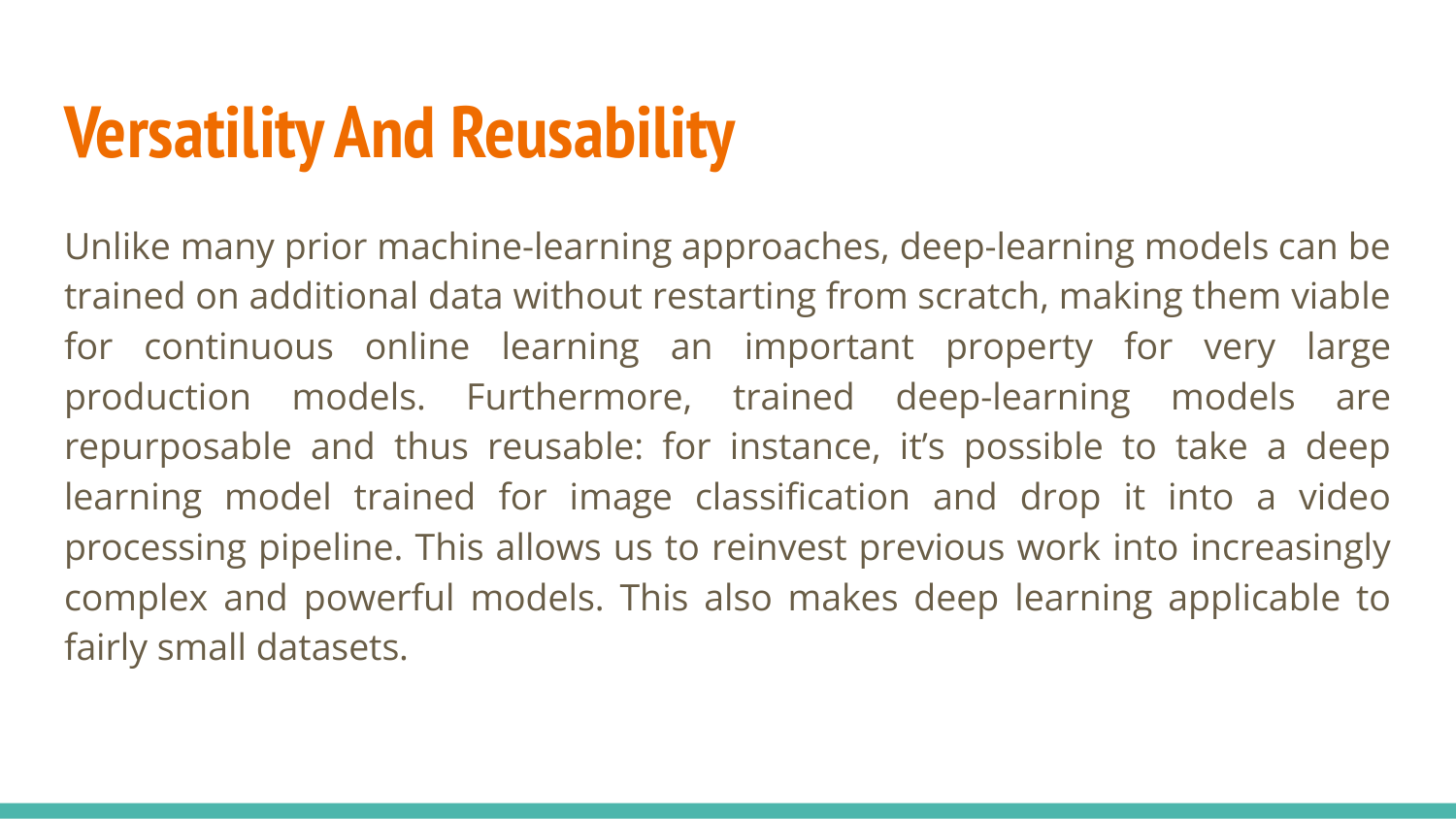

# Versatility And Reusability
Unlike many prior machine-learning approaches, deep-learning models can be trained on additional data without restarting from scratch, making them viable for continuous online learning an important property for very large production models. Furthermore, trained deep-learning models are repurposable and thus reusable: for instance, it’s possible to take a deep learning model trained for image classification and drop it into a video processing pipeline. This allows us to reinvest previous work into increasingly complex and powerful models. This also makes deep learning applicable to fairly small datasets.